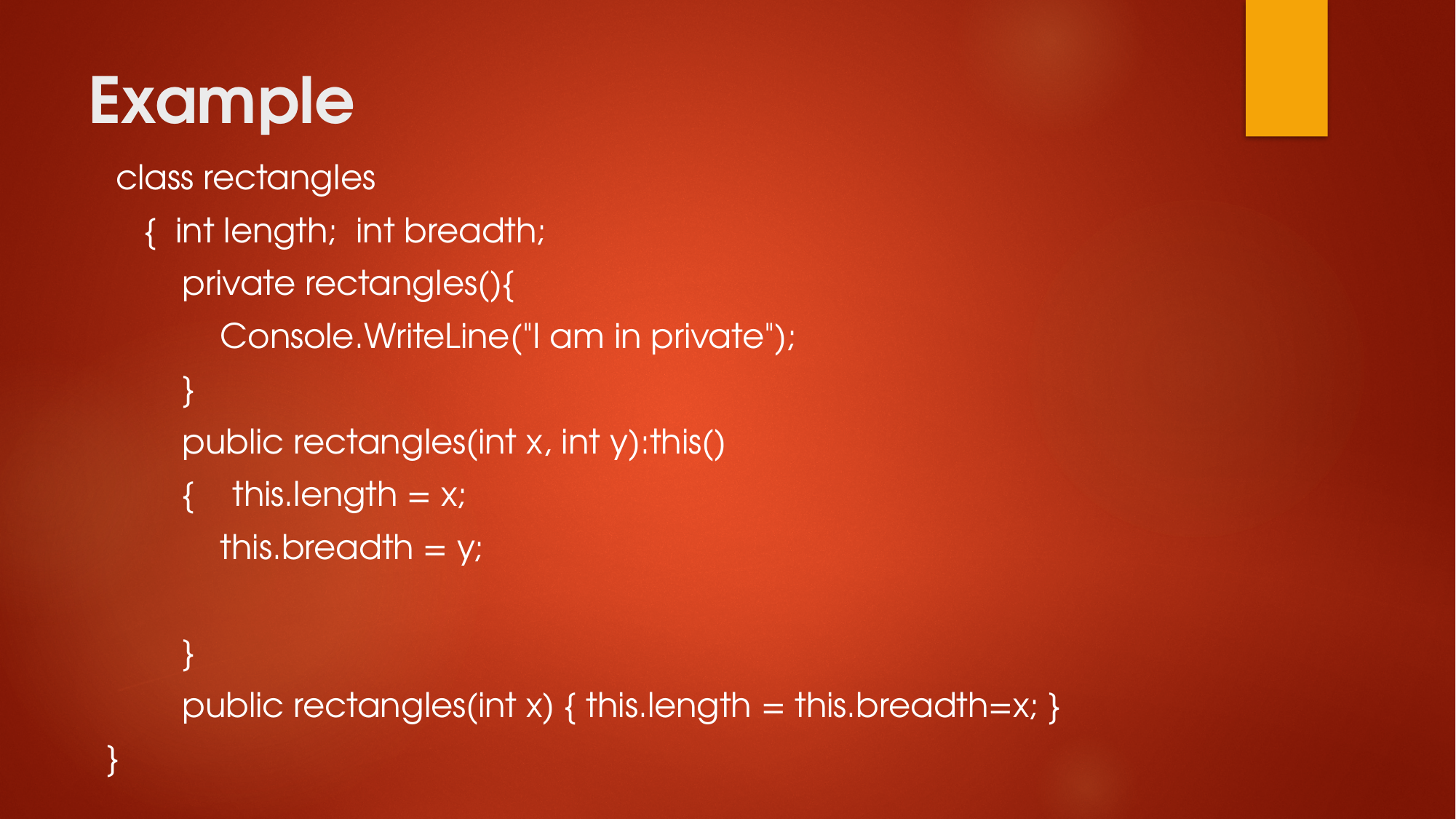

# Example
 class rectangles
    {  int length;  int breadth;
        private rectangles(){
            Console.WriteLine("I am in private");
        }
        public rectangles(int x, int y):this()
        {    this.length = x;
            this.breadth = y;

        }
        public rectangles(int x) { this.length = this.breadth=x; }
}